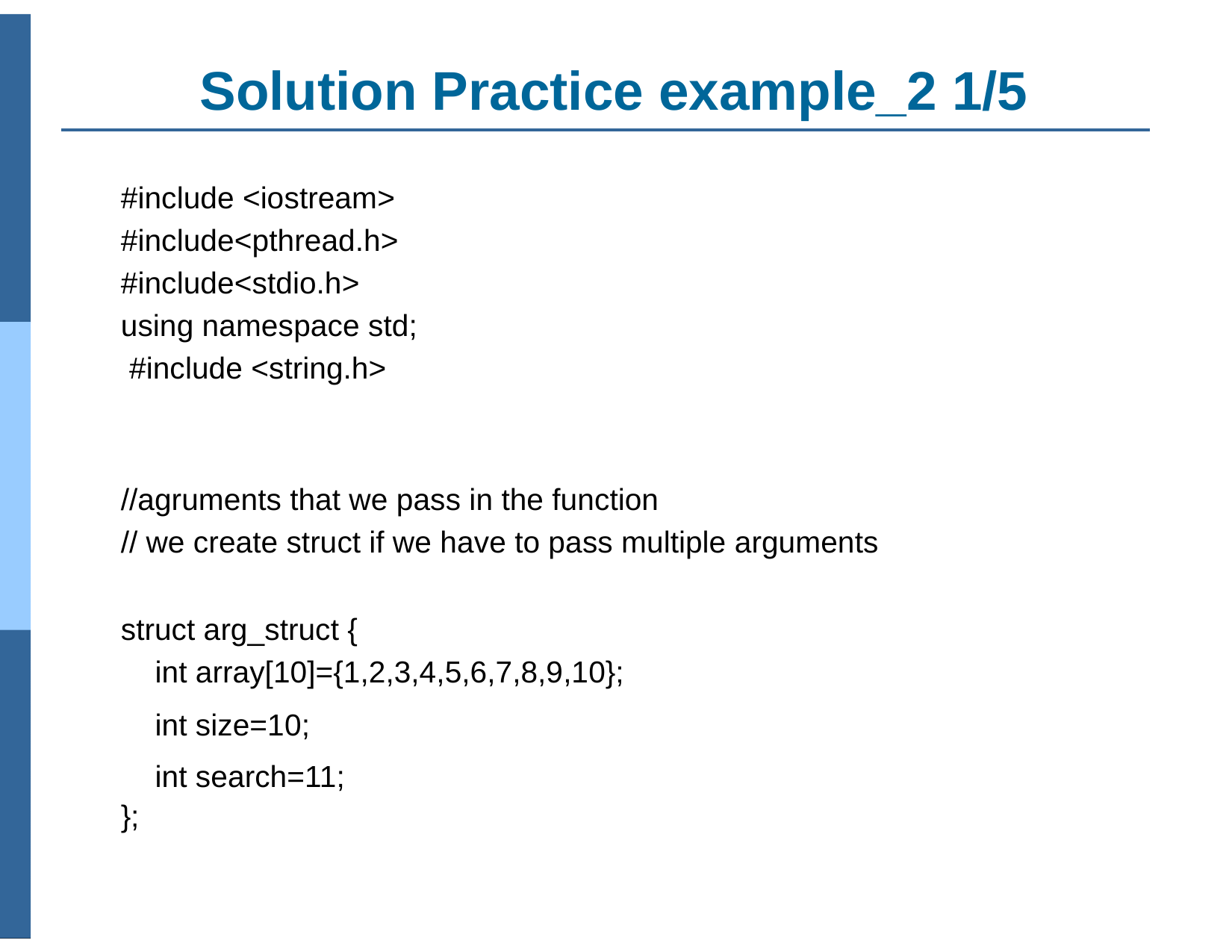

# Solution Practice example_2 1/5
#include <iostream>  #include<pthread.h>  #include<stdio.h>  using namespace std;  #include <string.h>

//agruments that we pass in the function
// we create struct if we have to pass multiple arguments

struct arg_struct {
int array[10]={1,2,3,4,5,6,7,8,9,10};
int size=10;  int search=11;
};
50